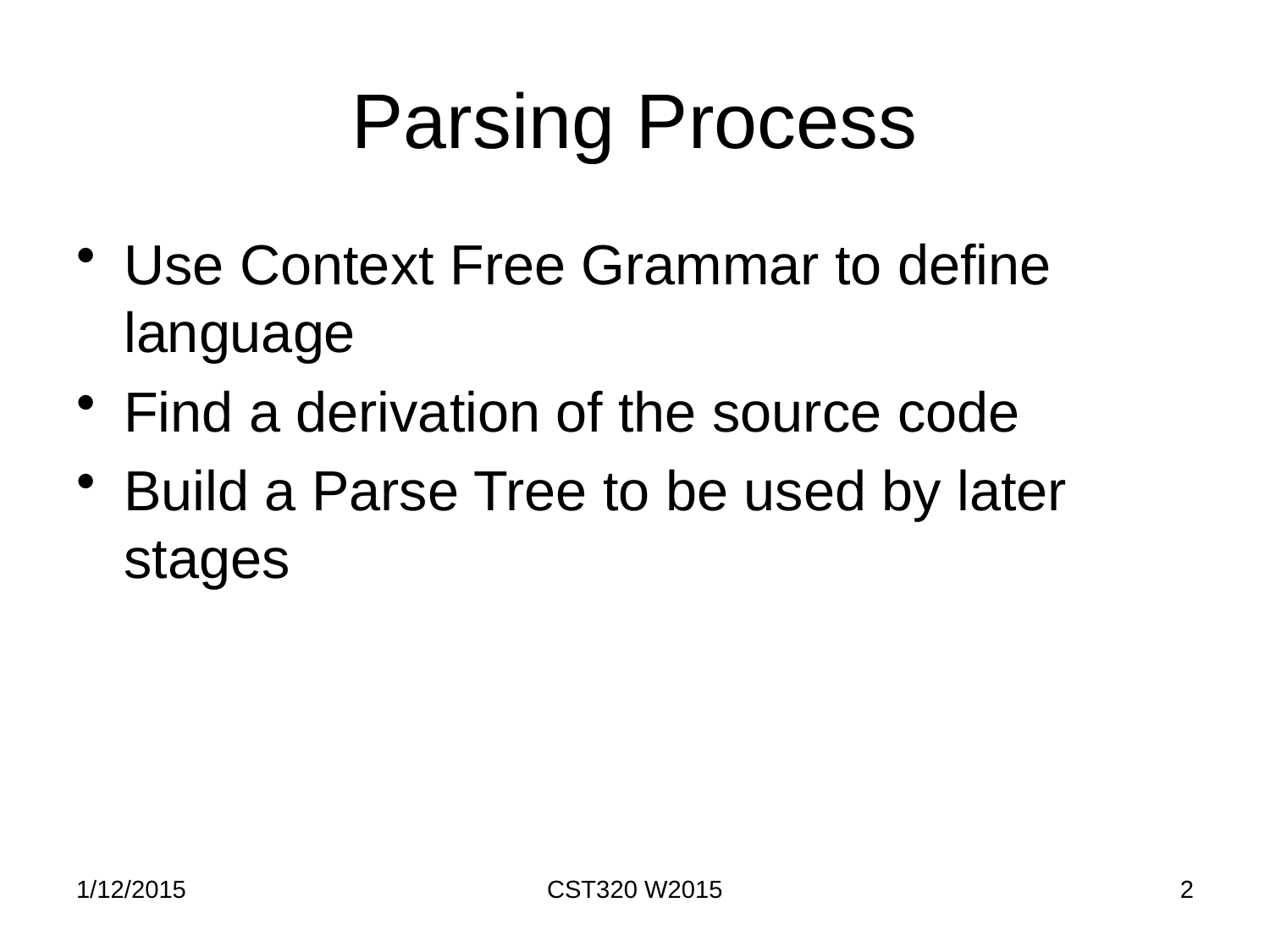

# Parsing Process
Use Context Free Grammar to define language
Find a derivation of the source code
Build a Parse Tree to be used by later stages
1/12/2015
CST320 W2015
2